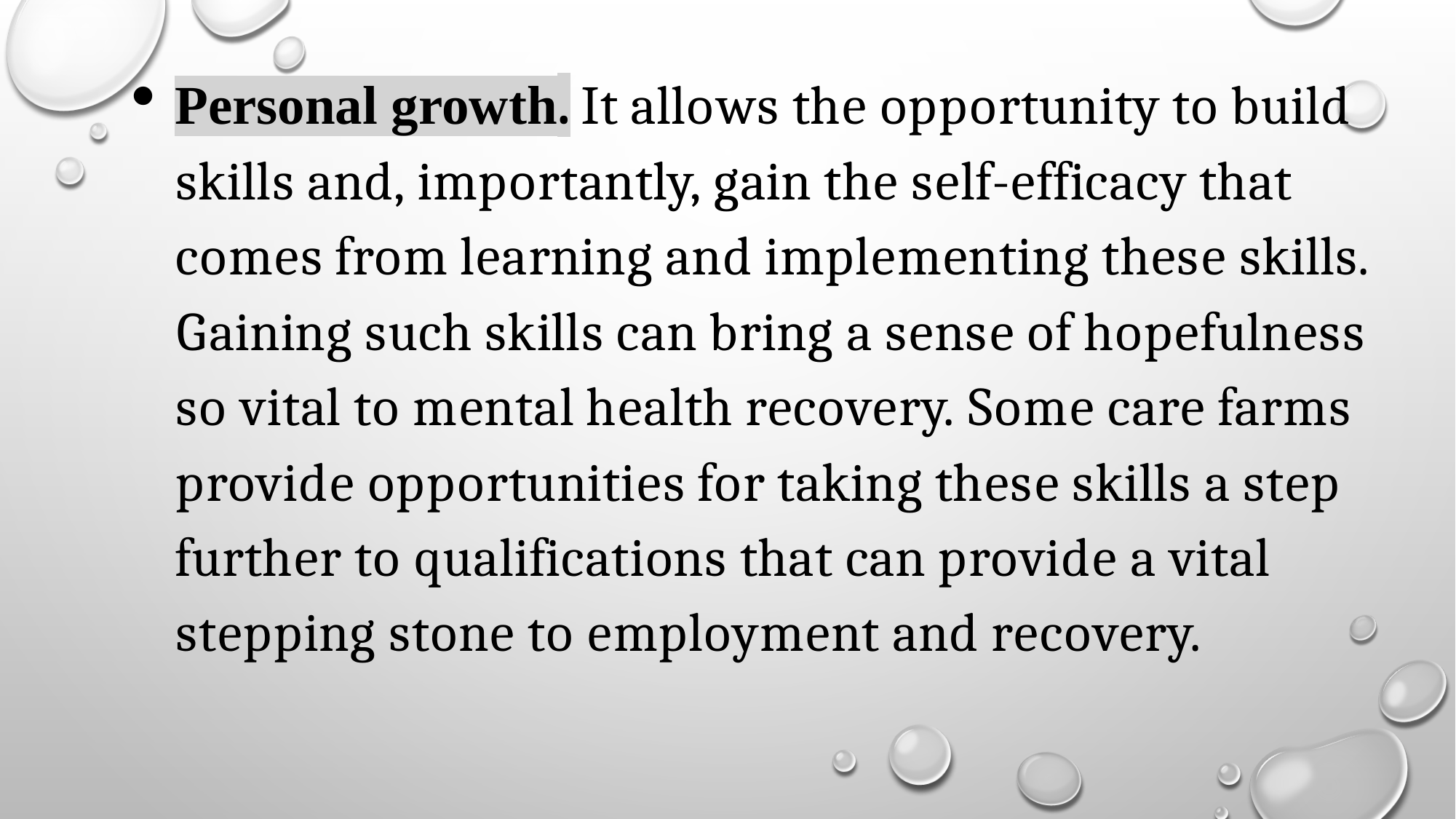

Personal growth. It allows the opportunity to build skills and, importantly, gain the self-efficacy that comes from learning and implementing these skills. Gaining such skills can bring a sense of hopefulness so vital to mental health recovery. Some care farms provide opportunities for taking these skills a step further to qualifications that can provide a vital stepping stone to employment and recovery.